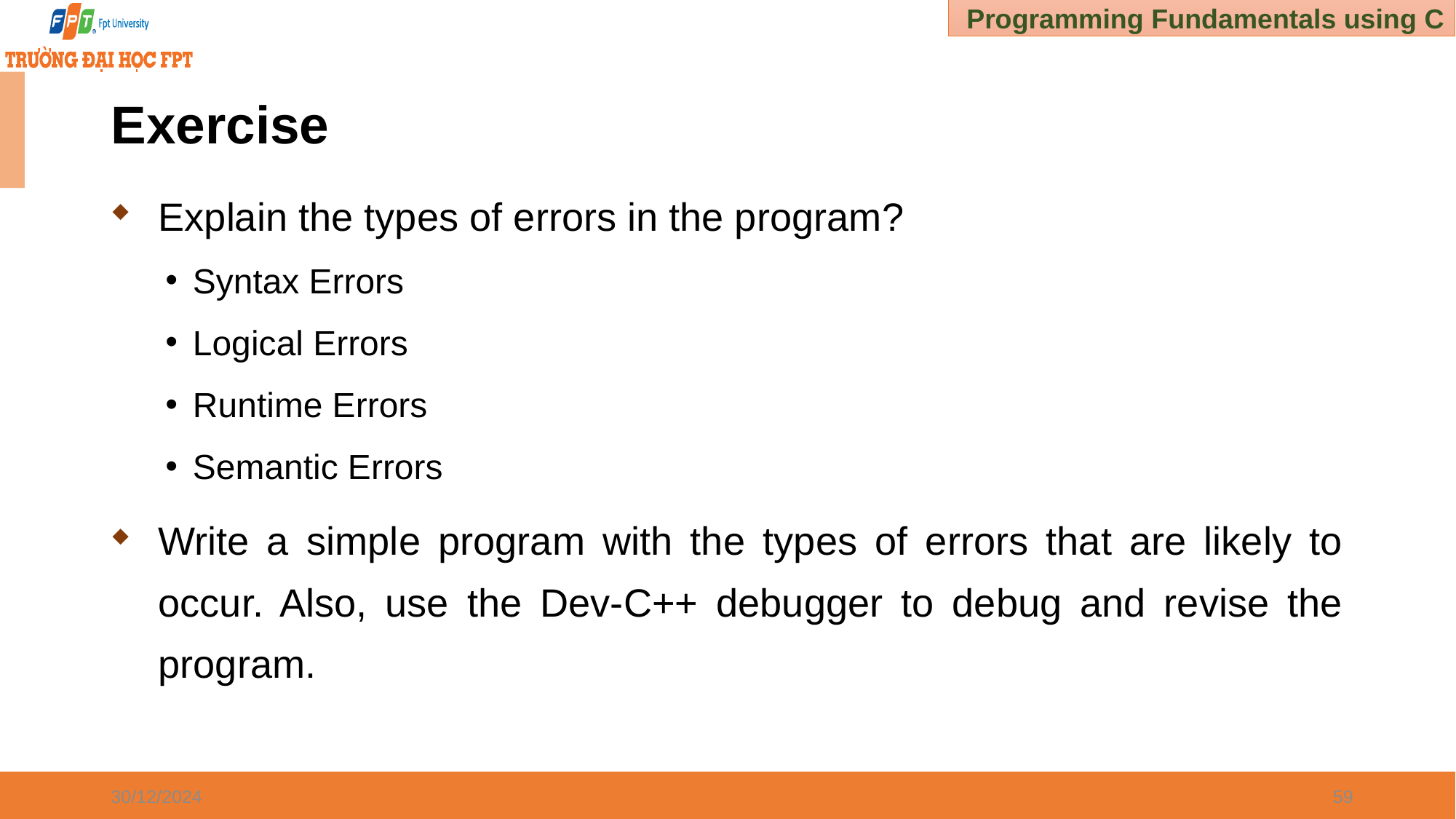

# Exercise
Explain the types of errors in the program?
Syntax Errors
Logical Errors
Runtime Errors
Semantic Errors
Write a simple program with the types of errors that are likely to occur. Also, use the Dev-C++ debugger to debug and revise the program.

30/12/2024
59